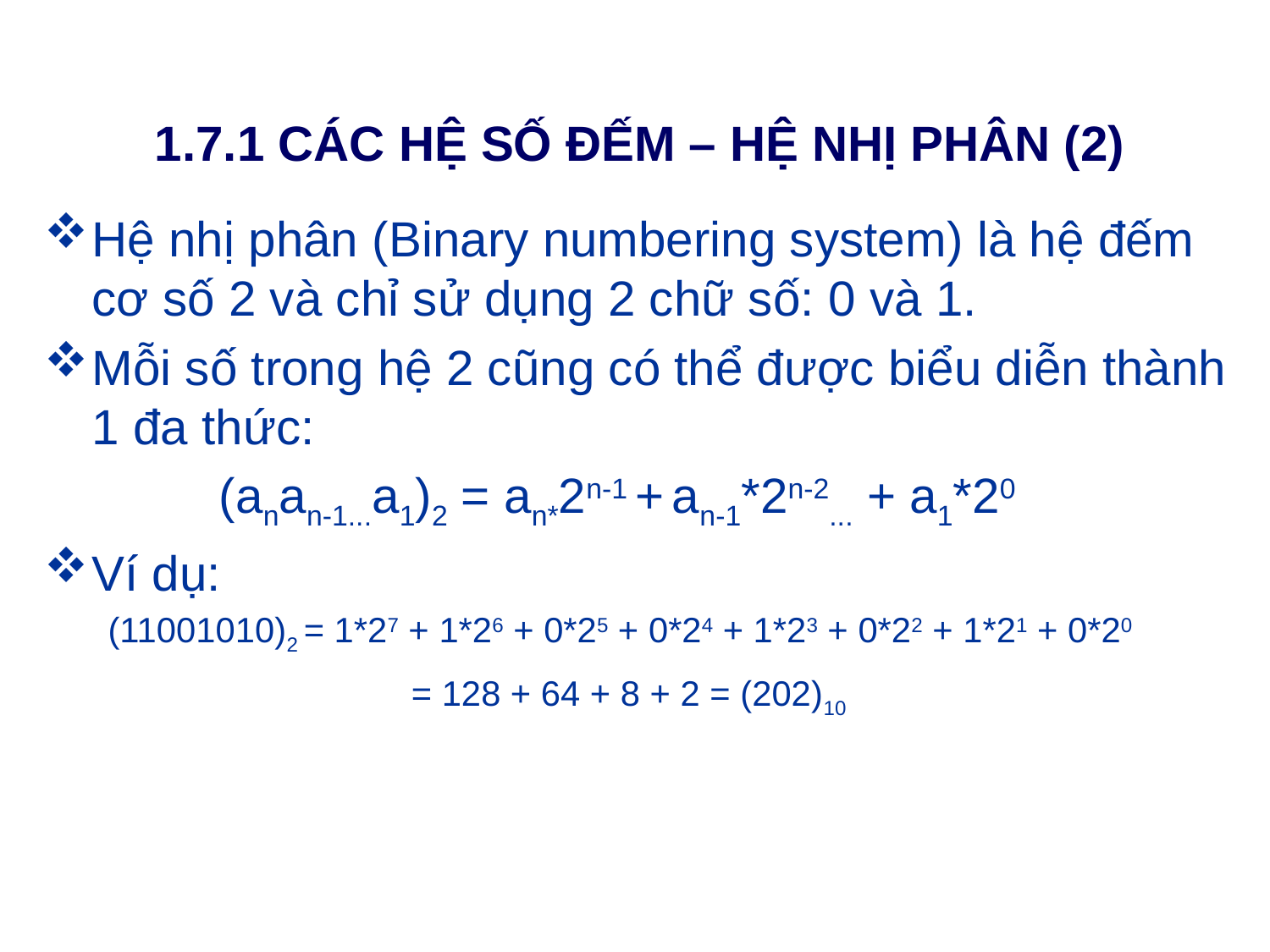

# 1.7.1 CÁC HỆ SỐ ĐẾM – HỆ NHỊ PHÂN (2)
Hệ nhị phân (Binary numbering system) là hệ đếm cơ số 2 và chỉ sử dụng 2 chữ số: 0 và 1.
Mỗi số trong hệ 2 cũng có thể được biểu diễn thành 1 đa thức:
		(anan-1...a1)2 = an*2n-1 + an-1*2n-2... + a1*20
Ví dụ:
(11001010)2 = 1*27 + 1*26 + 0*25 + 0*24 + 1*23 + 0*22 + 1*21 + 0*20
			 = 128 + 64 + 8 + 2 = (202)10